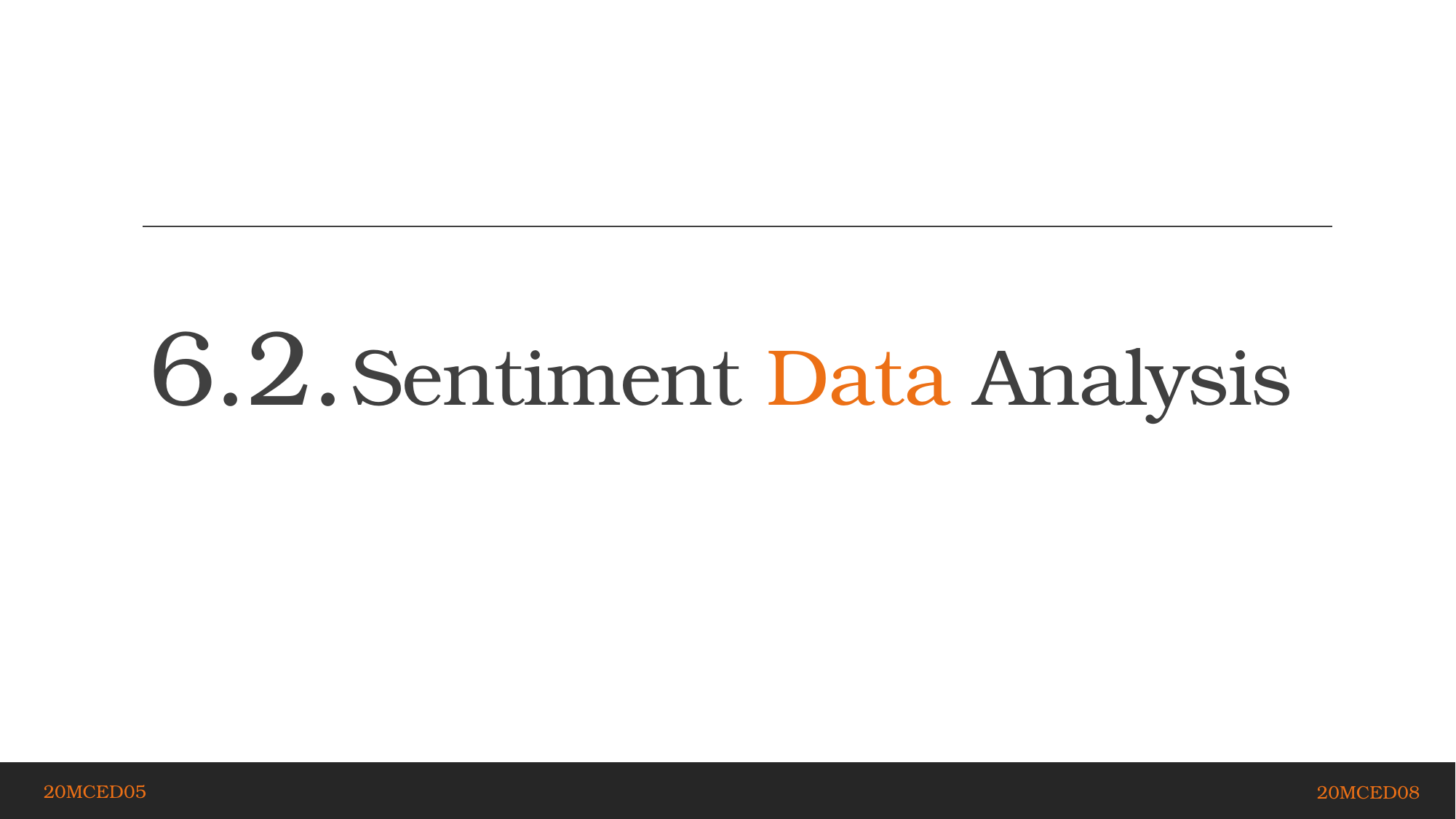

# 6.2. Sentiment Data Analysis

sd
20MCED05
20MCED08